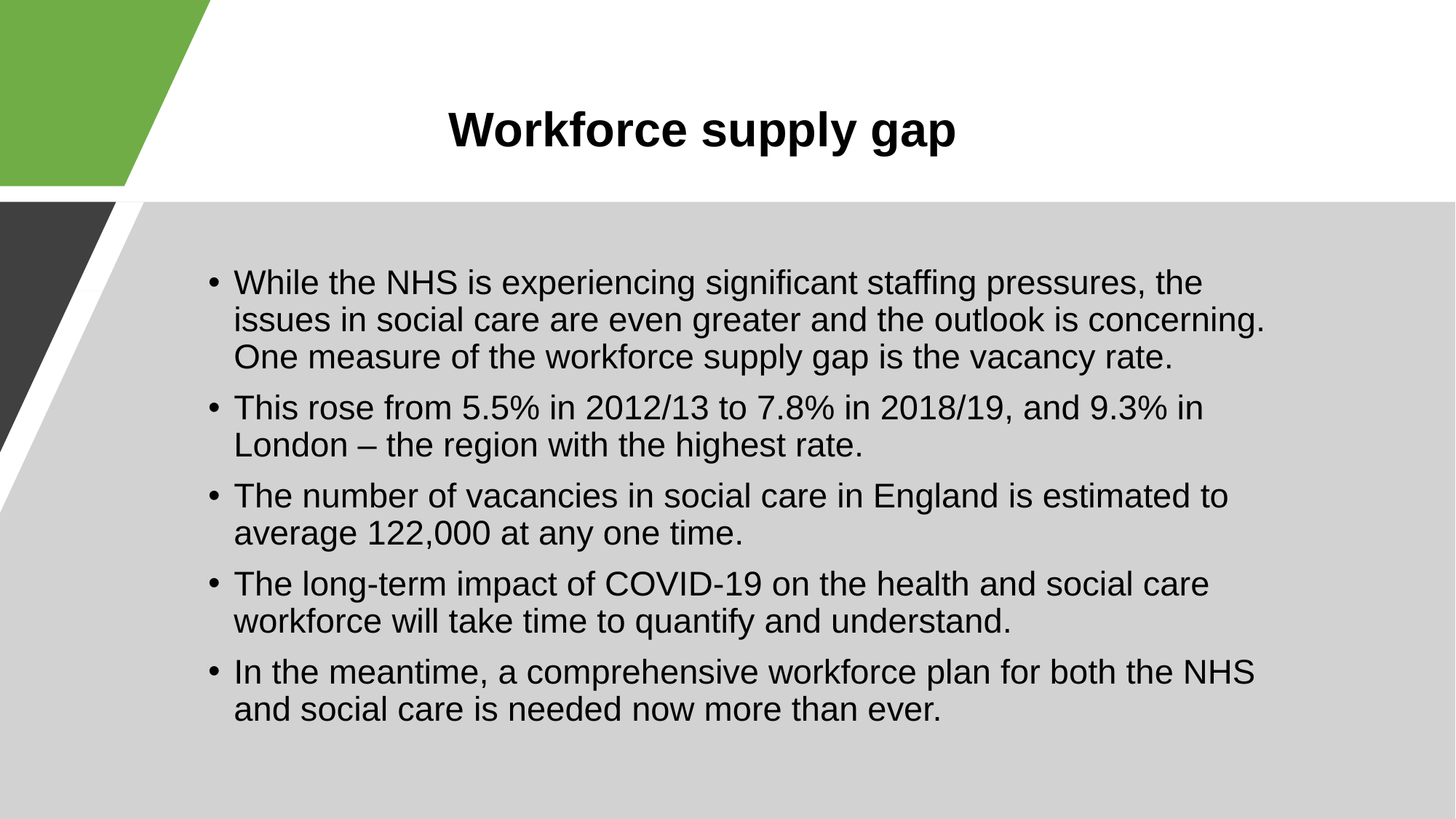

Workforce supply gap

While the NHS is experiencing significant staffing pressures, the issues in social care are even greater and the outlook is concerning. One measure of the workforce supply gap is the vacancy rate.
This rose from 5.5% in 2012/13 to 7.8% in 2018/19, and 9.3% in London – the region with the highest rate.
The number of vacancies in social care in England is estimated to average 122,000 at any one time.
The long-term impact of COVID-19 on the health and social care workforce will take time to quantify and understand.
In the meantime, a comprehensive workforce plan for both the NHS and social care is needed now more than ever.